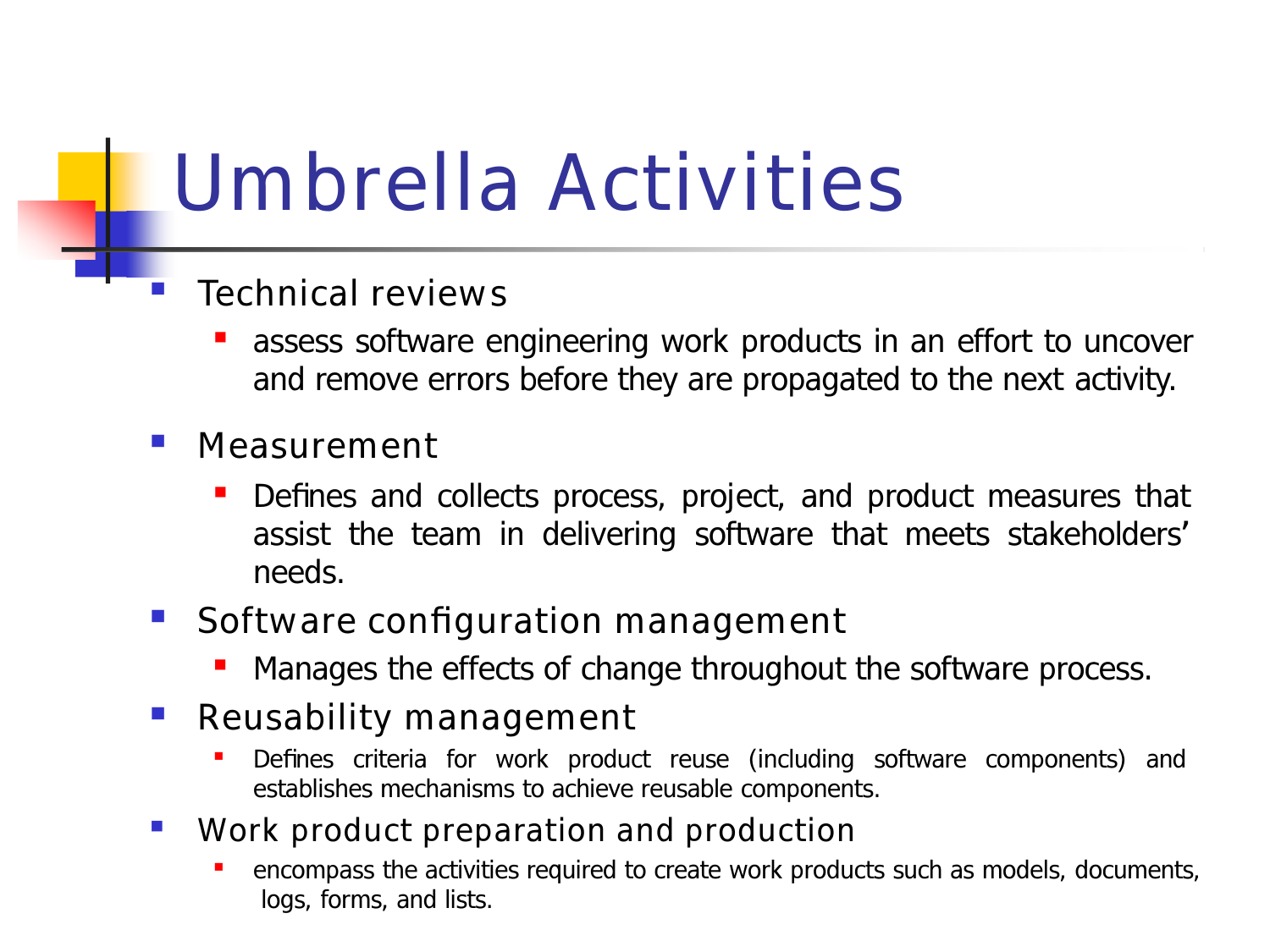

# Umbrella Activities
Technical reviews
assess software engineering work products in an effort to uncover  and remove errors before they are propagated to the next activity.
Measurement
Defines and collects process, project, and product measures that  assist the team in delivering software that meets stakeholders’  needs.
Software configuration management
Manages the effects of change throughout the software process.
Reusability management
Defines criteria for work product reuse (including software components) and  establishes mechanisms to achieve reusable components.
Work product preparation and production
encompass the activities required to create work products such as models, documents,  logs, forms, and lists.